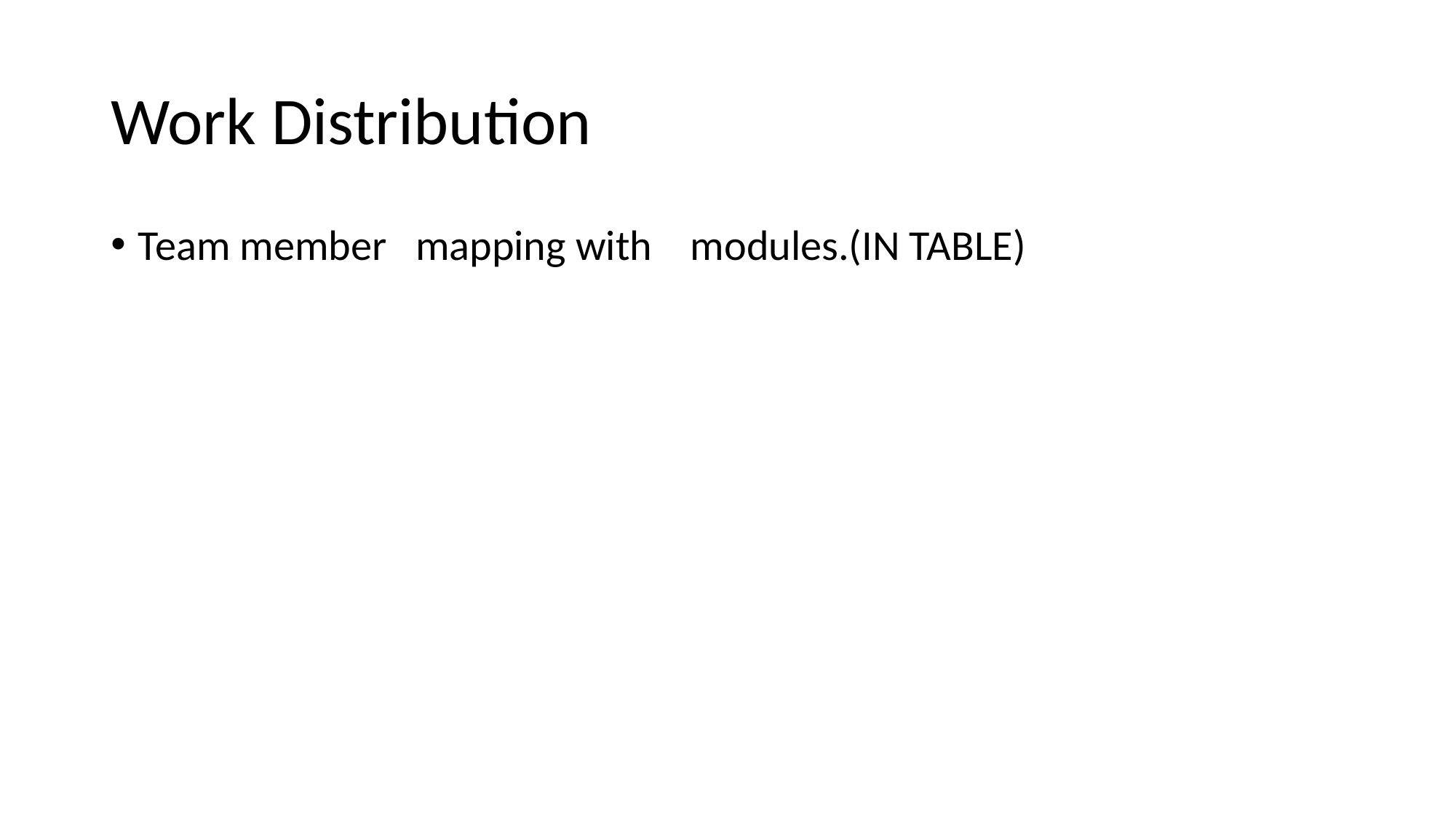

# Work Distribution
Team member   mapping with    modules.(IN TABLE)